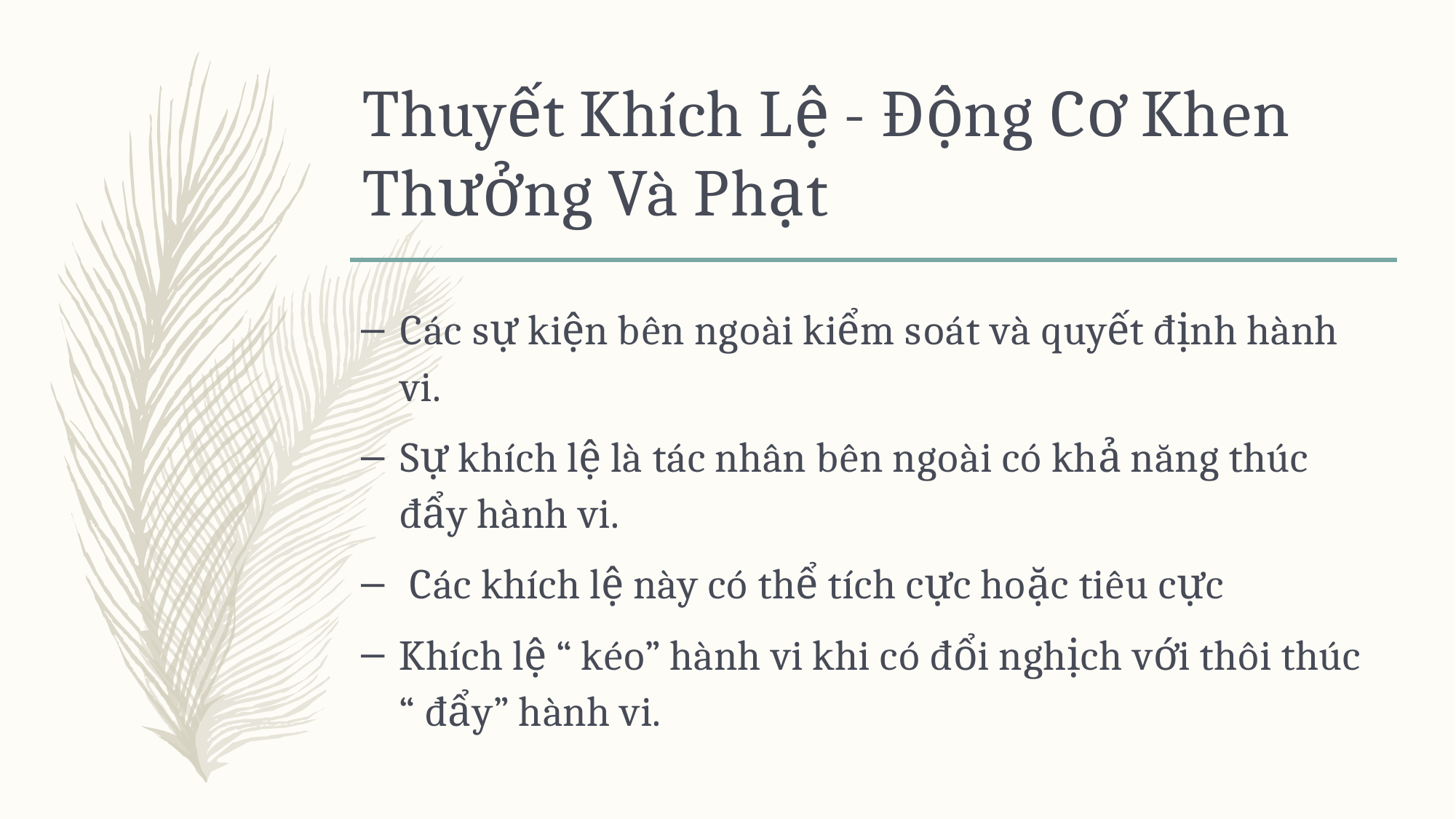

# Thuyết Khích Lệ - Động Cơ Khen Thưởng Và Phạt
Các sự kiện bên ngoài kiểm soát và quyết định hành vi.
Sự khích lệ là tác nhân bên ngoài có khả năng thúc đẩy hành vi.
 Các khích lệ này có thể tích cực hoặc tiêu cực
Khích lệ “ kéo” hành vi khi có đổi nghịch với thôi thúc “ đẩy” hành vi.